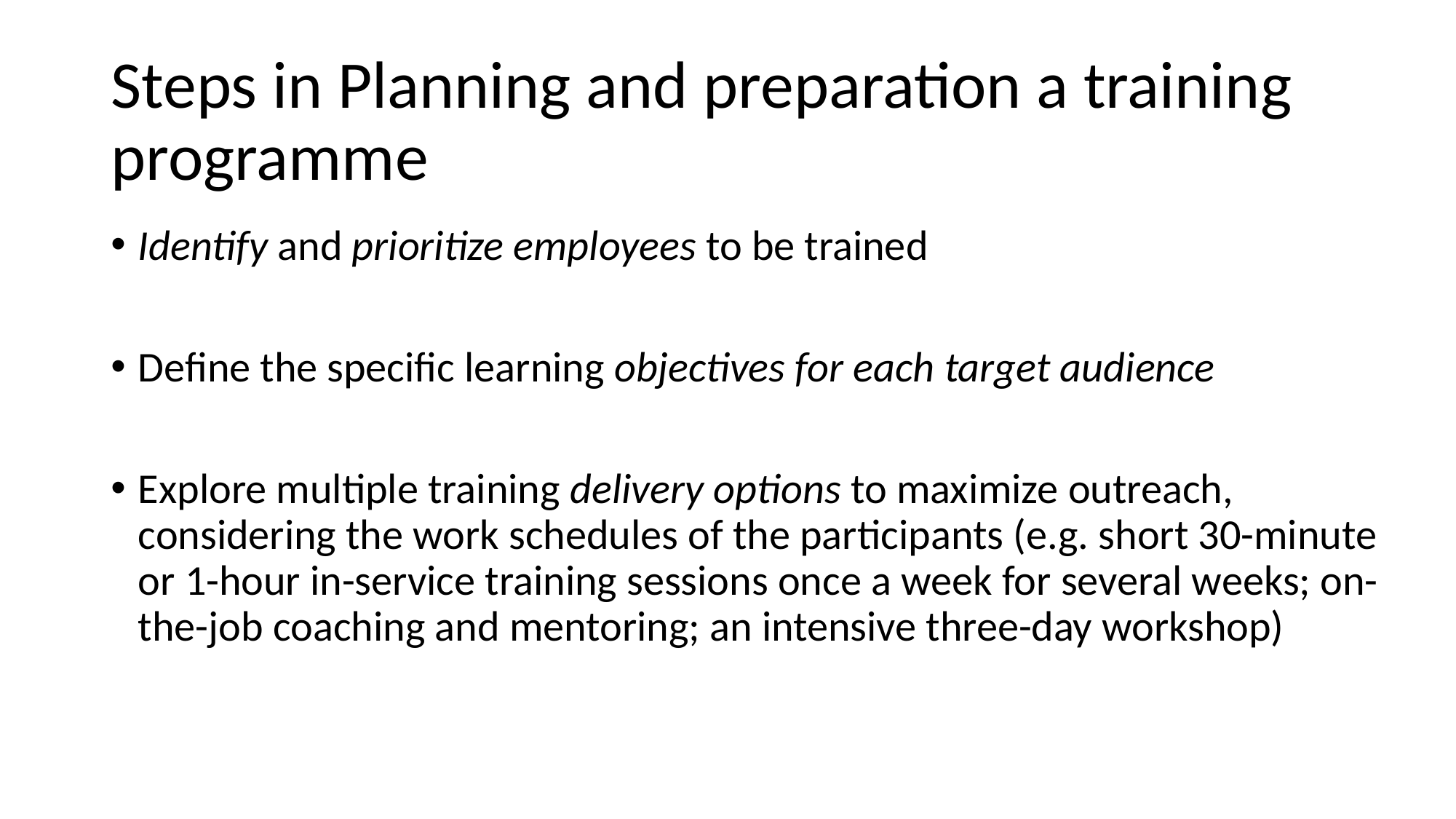

# Steps in Planning and preparation a training programme
Identify and prioritize employees to be trained

Define the specific learning objectives for each target audience

Explore multiple training delivery options to maximize outreach, considering the work schedules of the participants (e.g. short 30-minute or 1-hour in-service training sessions once a week for several weeks; on-the-job coaching and mentoring; an intensive three-day workshop)